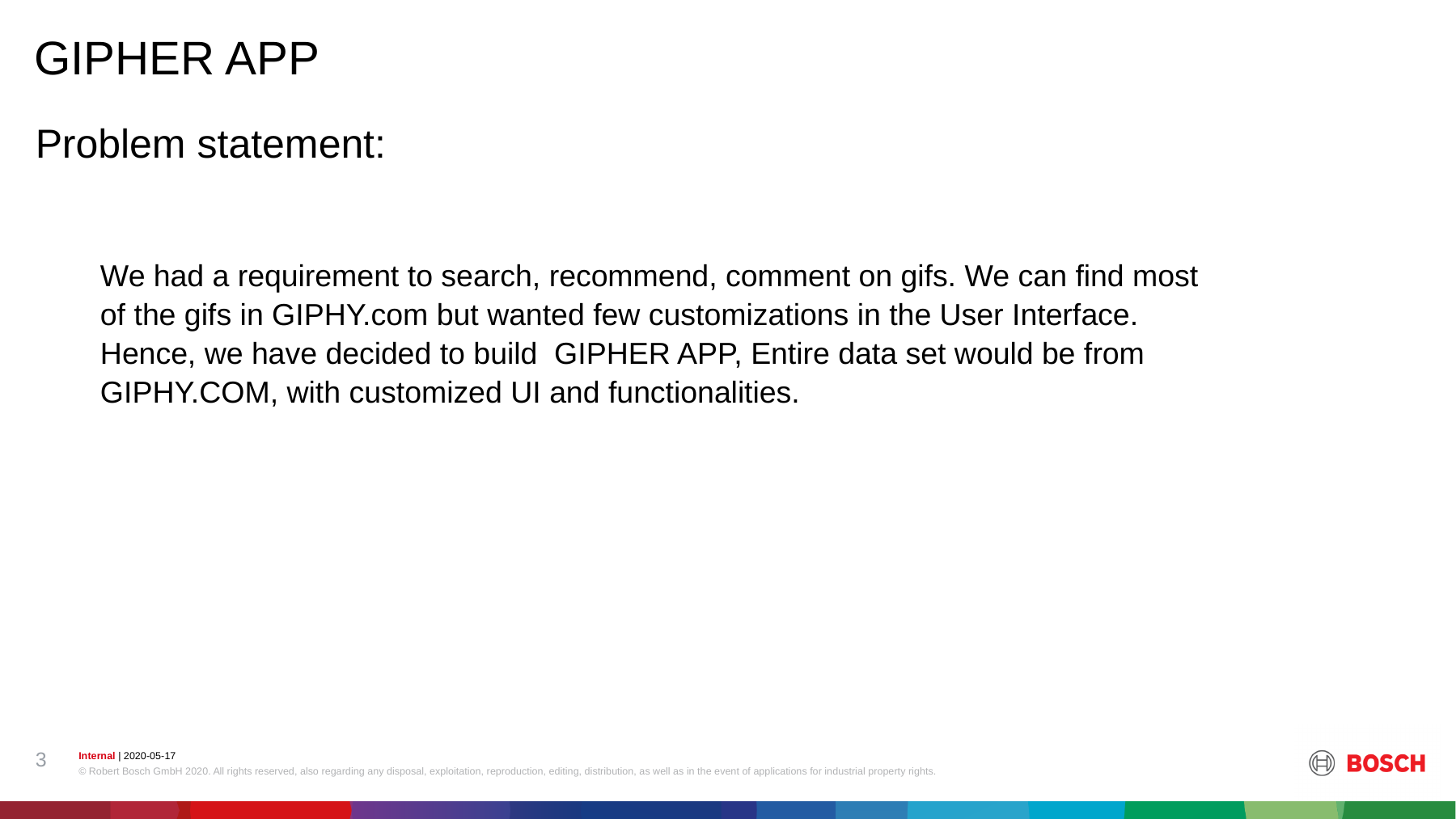

GIPHER APP
Problem statement:
We had a requirement to search, recommend, comment on gifs. We can find most of the gifs in GIPHY.com but wanted few customizations in the User Interface. Hence, we have decided to build  GIPHER APP, Entire data set would be from GIPHY.COM, with customized UI and functionalities.
3